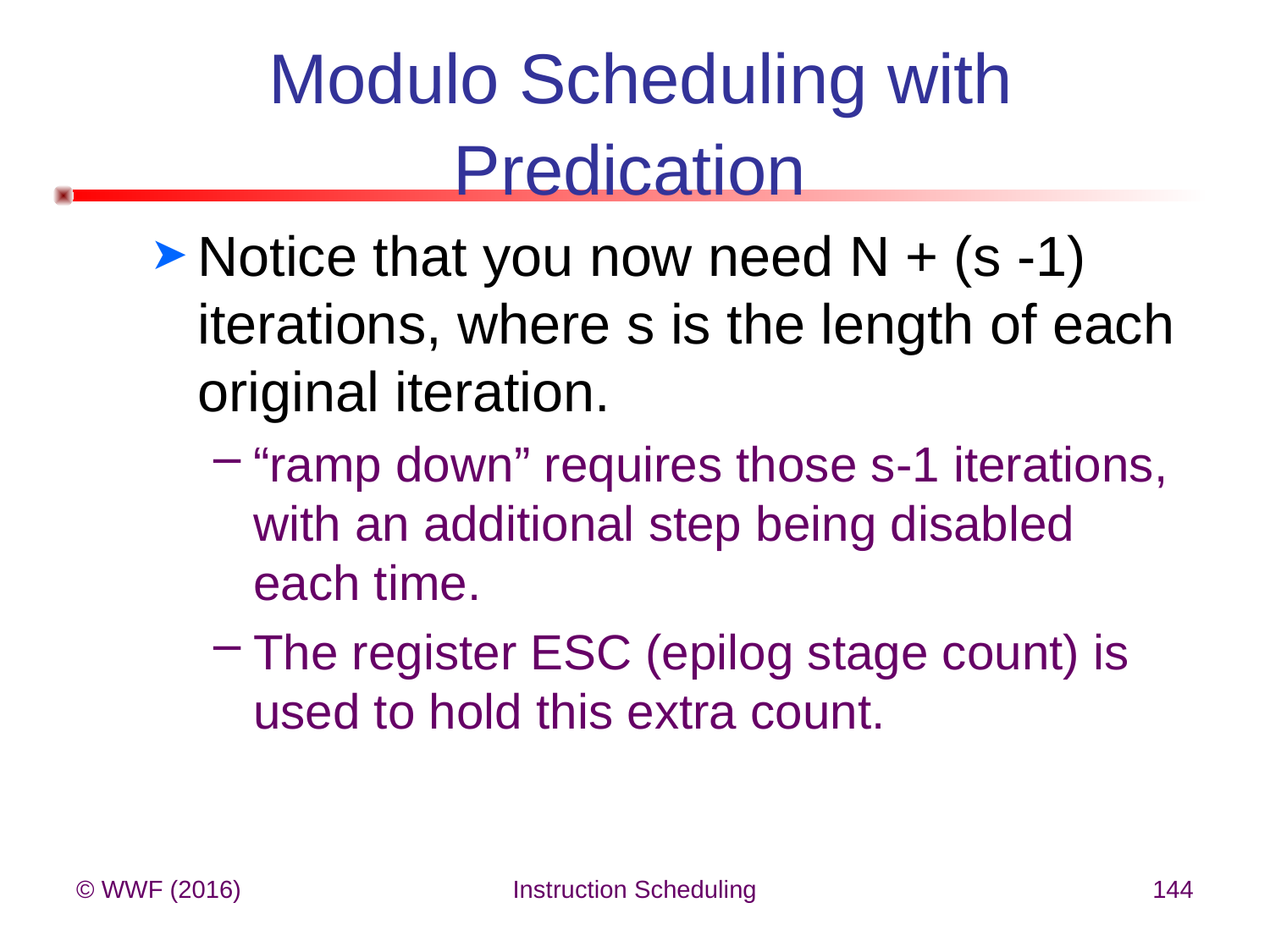

# Modulo Scheduling with Predication
Notice that you now need N + (s -1) iterations, where s is the length of each original iteration.
“ramp down” requires those s-1 iterations, with an additional step being disabled each time.
The register ESC (epilog stage count) is used to hold this extra count.
© WWF (2016)
Instruction Scheduling
144